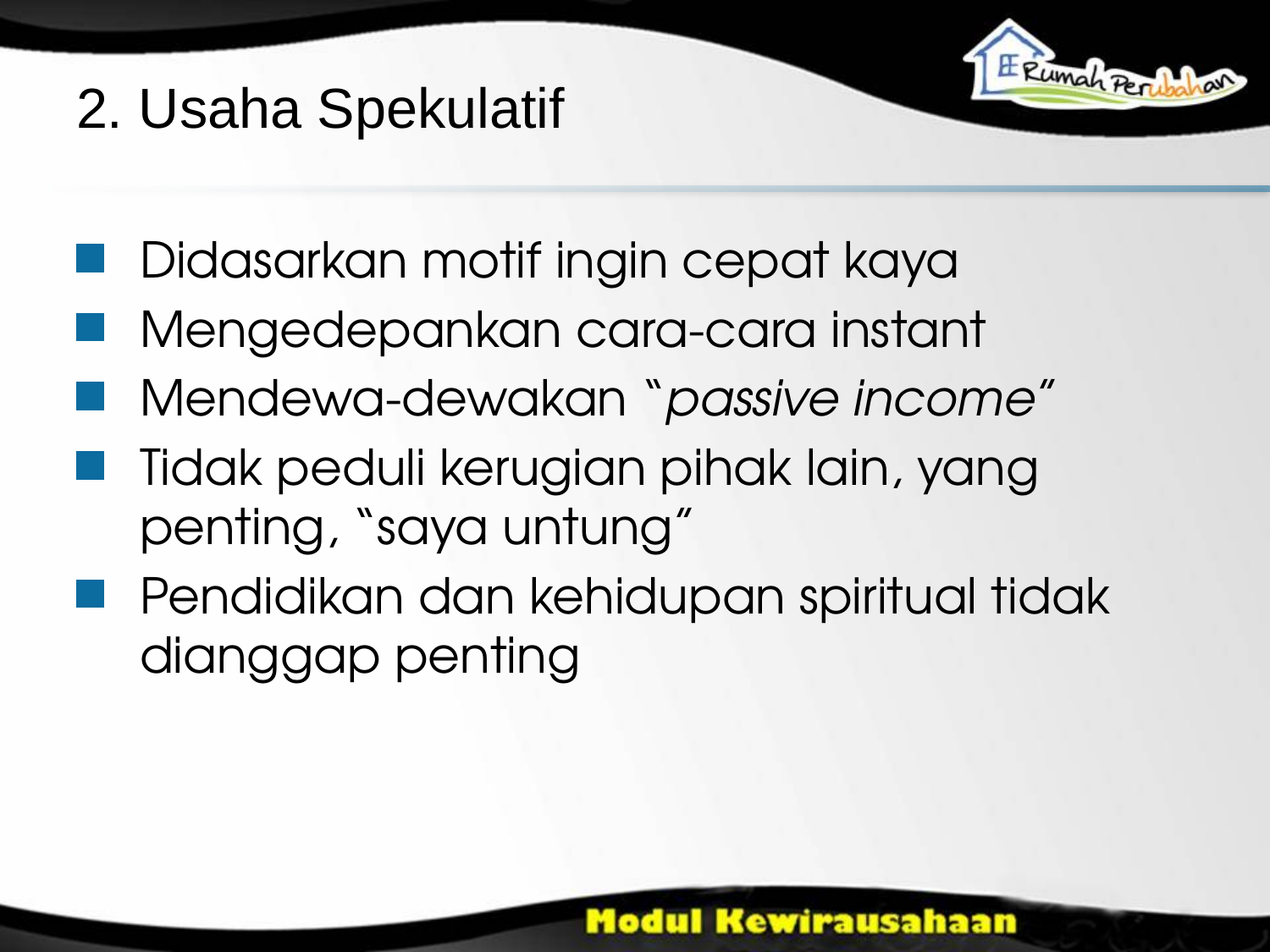

# 2. Usaha Spekulatif
Didasarkan motif ingin cepat kaya
Mengedepankan cara-cara instant
Mendewa-dewakan “passive income”
Tidak peduli kerugian pihak lain, yang penting, “saya untung”
Pendidikan dan kehidupan spiritual tidak dianggap penting